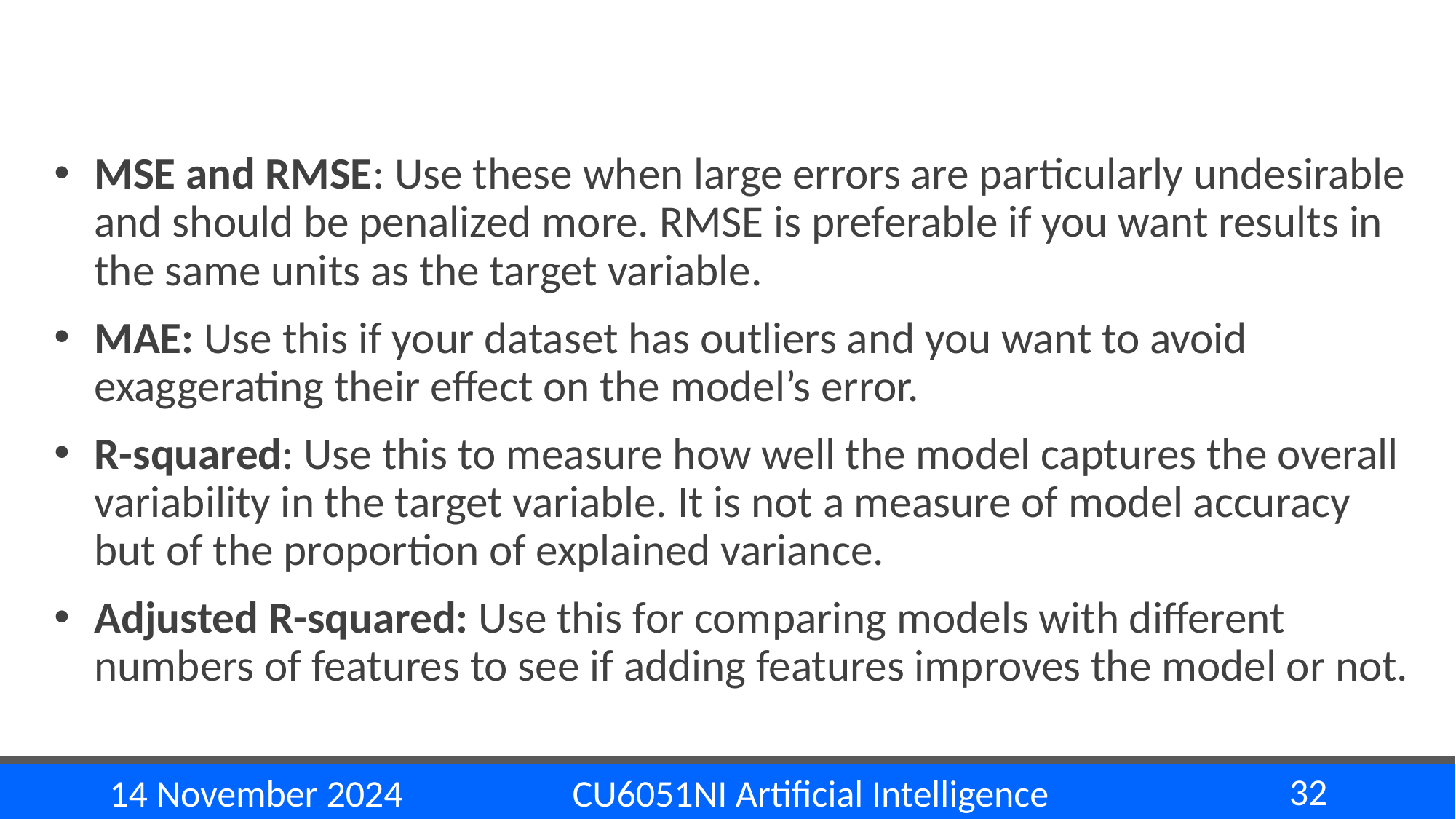

#
MSE and RMSE: Use these when large errors are particularly undesirable and should be penalized more. RMSE is preferable if you want results in the same units as the target variable.
MAE: Use this if your dataset has outliers and you want to avoid exaggerating their effect on the model’s error.
R-squared: Use this to measure how well the model captures the overall variability in the target variable. It is not a measure of model accuracy but of the proportion of explained variance.
Adjusted R-squared: Use this for comparing models with different numbers of features to see if adding features improves the model or not.
32
CU6051NI Artificial Intelligence
14 November 2024